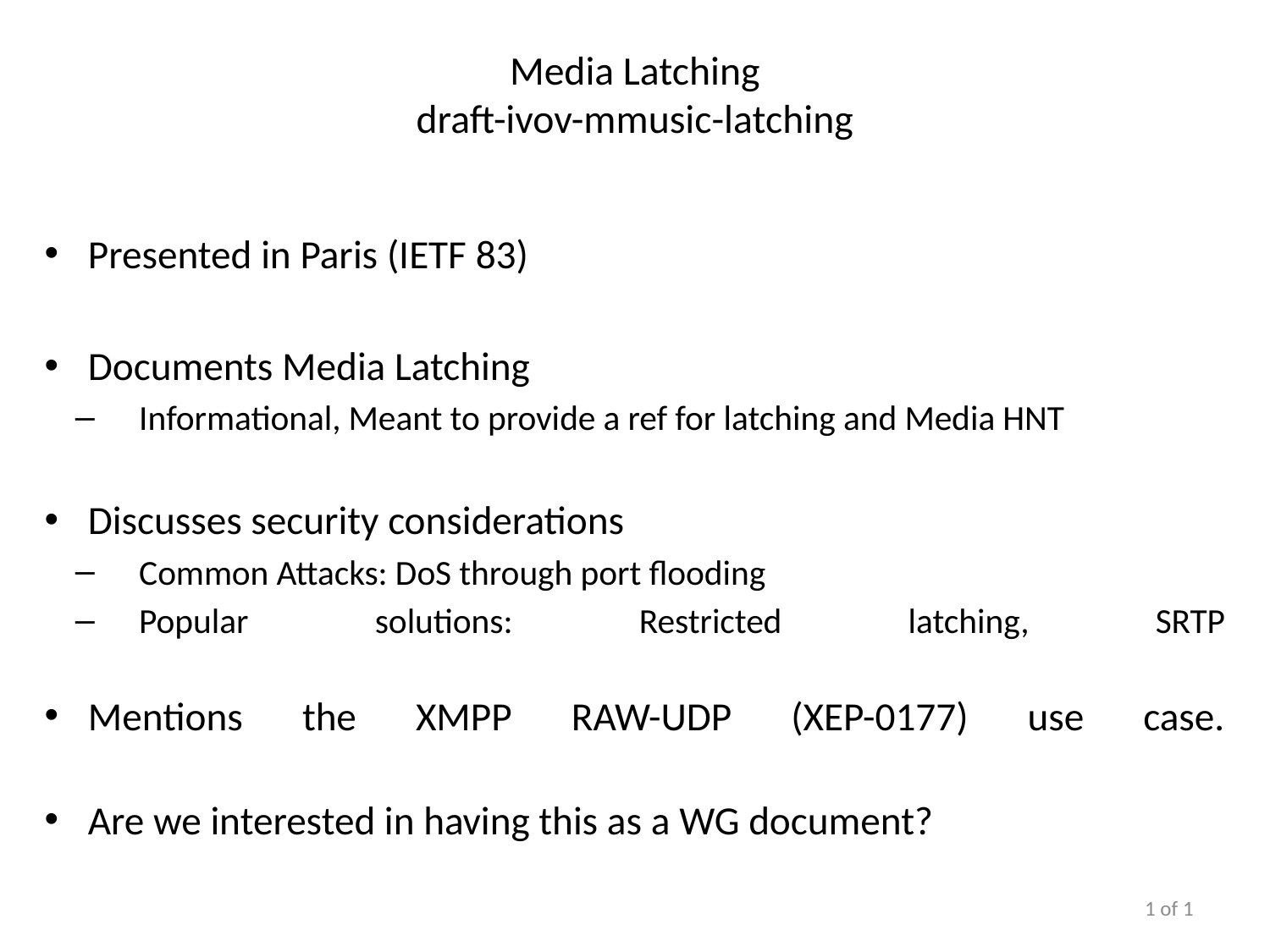

# Media Latching draft-ivov-mmusic-latching
Presented in Paris (IETF 83)

Documents Media Latching
Informational, Meant to provide a ref for latching and Media HNT

Discusses security considerations
Common Attacks: DoS through port flooding
Popular solutions: Restricted latching, SRTP
Mentions the XMPP RAW-UDP (XEP-0177) use case.
Are we interested in having this as a WG document?

1 of 1